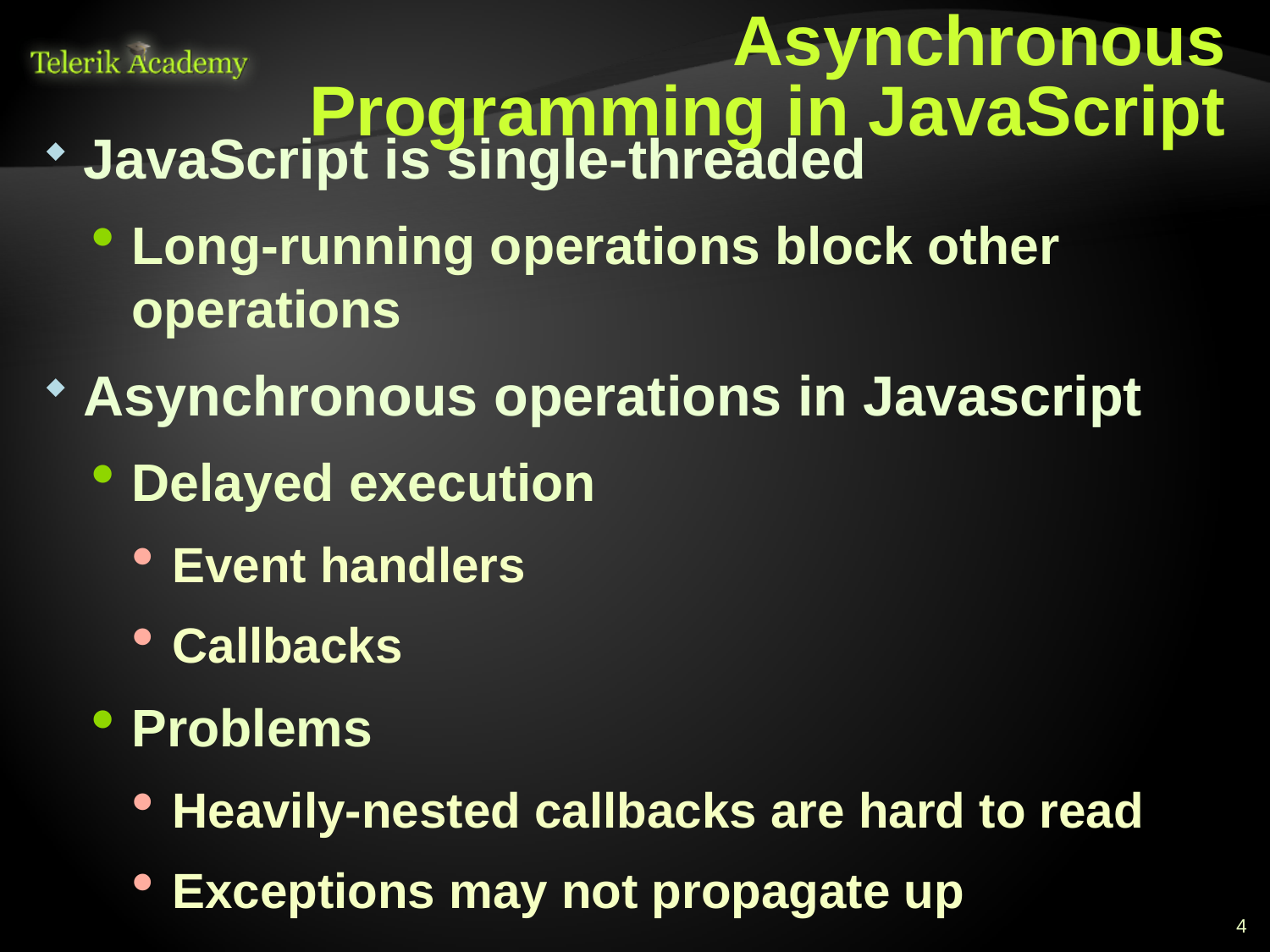

# Asynchronous Programming in JavaScript
JavaScript is single-threaded
Long-running operations block other operations
Asynchronous operations in Javascript
Delayed execution
Event handlers
Callbacks
Problems
Heavily-nested callbacks are hard to read
Exceptions may not propagate up

4